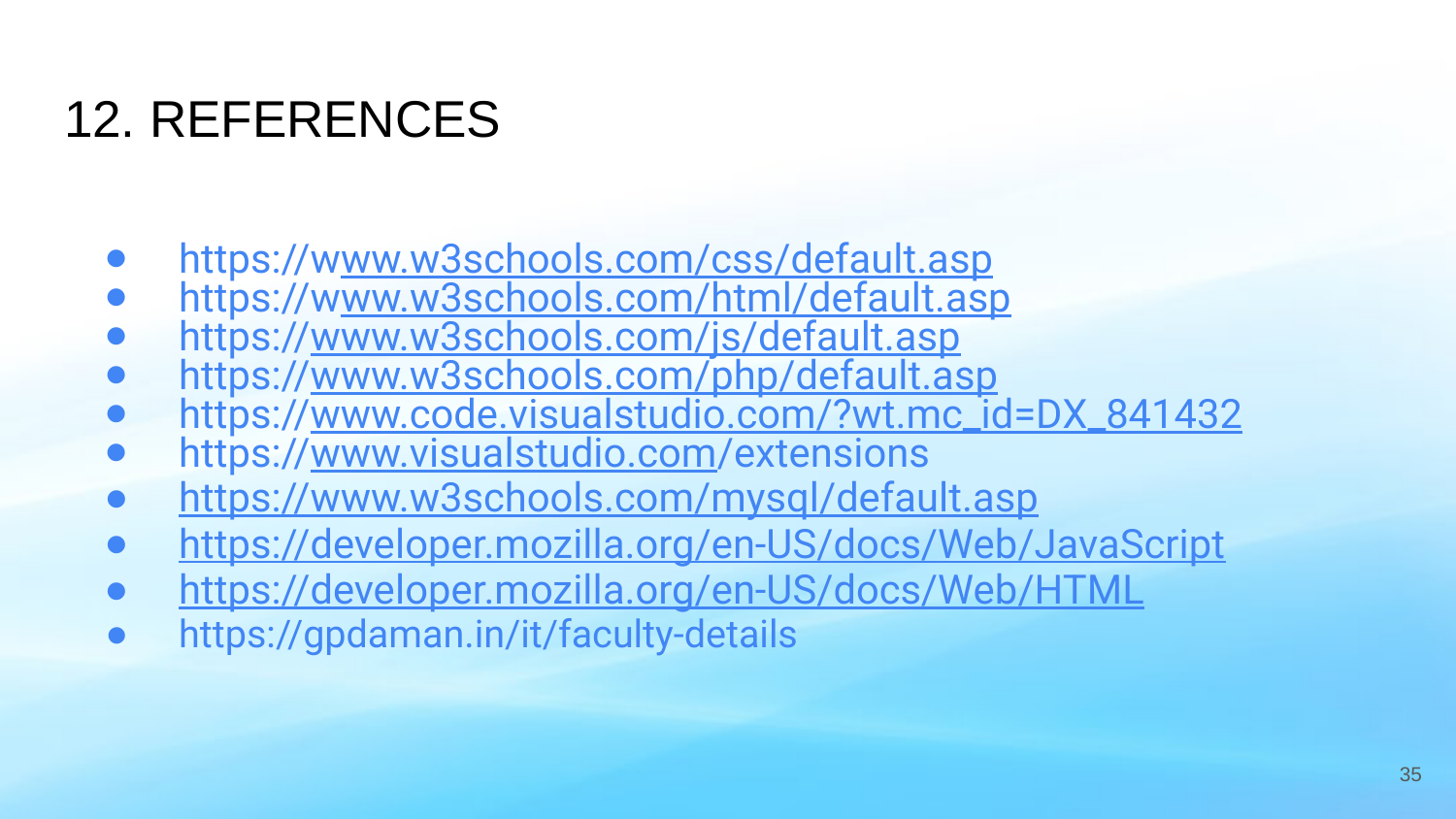

# 12. REFERENCES
https://www.w3schools.com/css/default.asp
https://www.w3schools.com/html/default.asp
https://www.w3schools.com/js/default.asp
https://www.w3schools.com/php/default.asp
https://www.code.visualstudio.com/?wt.mc_id=DX_841432
https://www.visualstudio.com/extensions
https://www.w3schools.com/mysql/default.asp
https://developer.mozilla.org/en-US/docs/Web/JavaScript
https://developer.mozilla.org/en-US/docs/Web/HTML
https://gpdaman.in/it/faculty-details
35